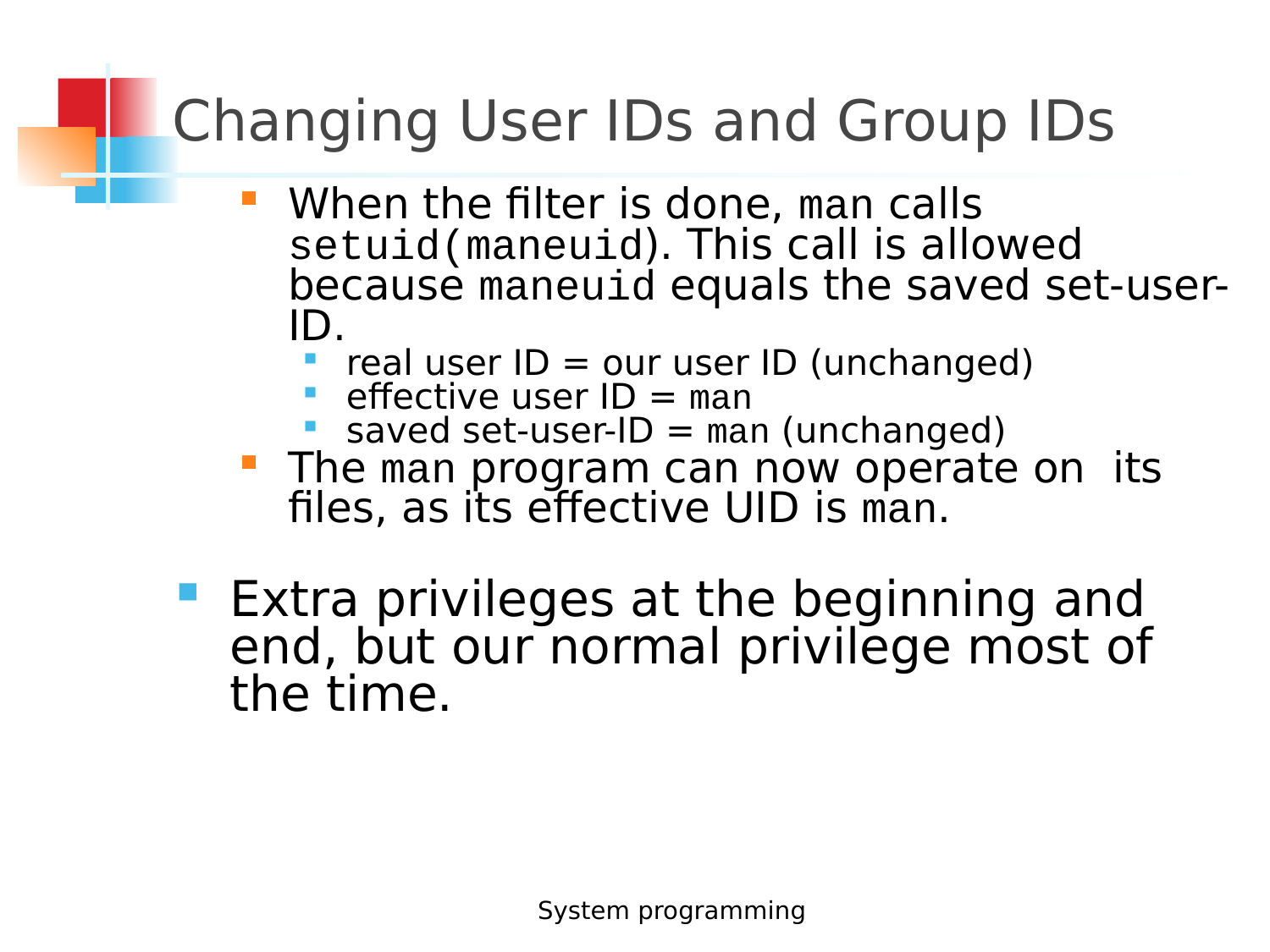

Changing User IDs and Group IDs
When the filter is done, man calls setuid(maneuid). This call is allowed because maneuid equals the saved set-user-ID.
real user ID = our user ID (unchanged)
effective user ID = man
saved set-user-ID = man (unchanged)
The man program can now operate on  its files, as its effective UID is man.

Extra privileges at the beginning and end, but our normal privilege most of the time.